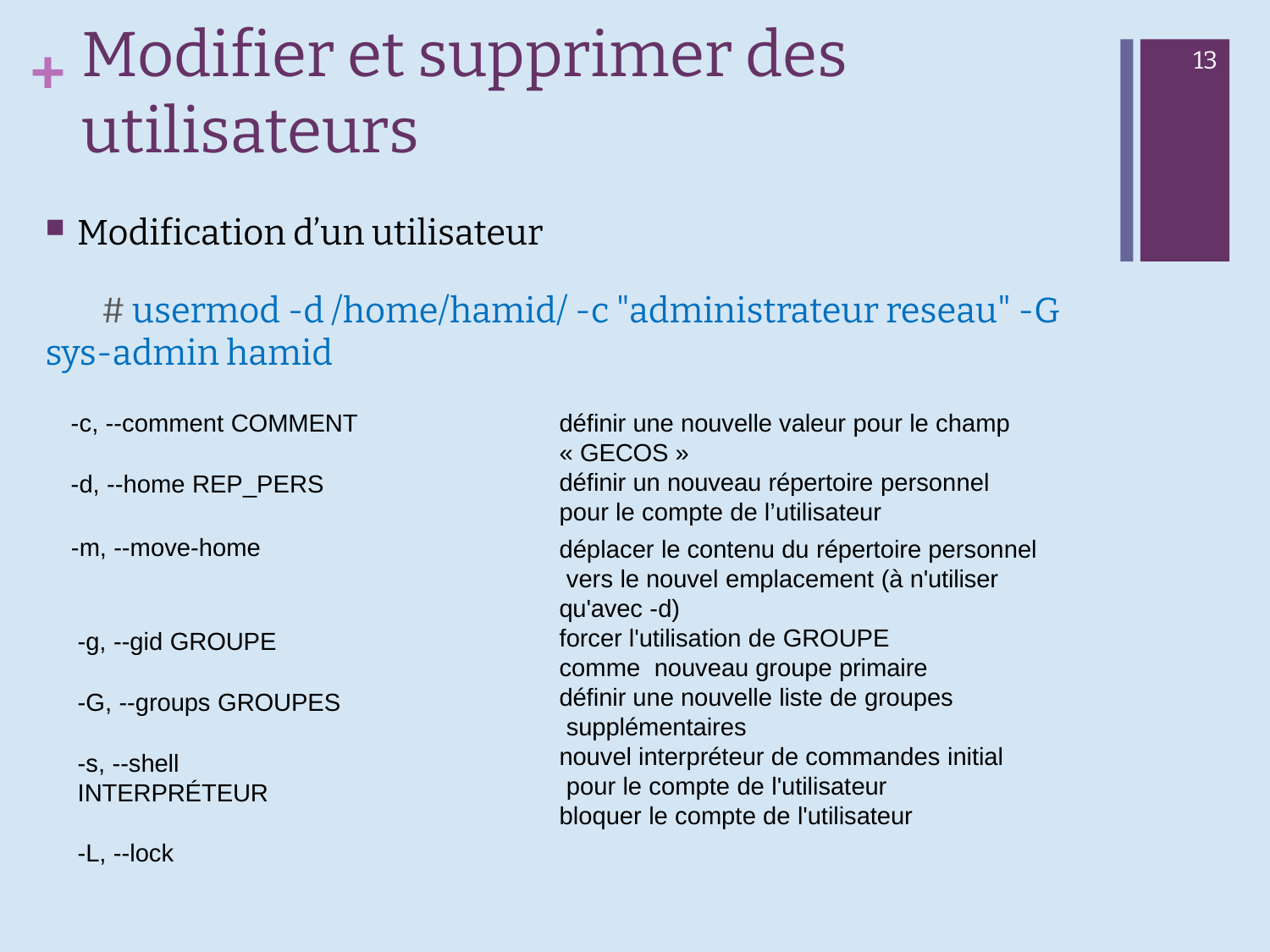

# Modifier et supprimer des utilisateurs
13
Modification d’un utilisateur
        # usermod -d /home/hamid/ -c "administrateur reseau" -G sys-admin hamid

-c, --comment COMMENT

-d, --home REP_PERS
définir une nouvelle valeur pour le champ
« GECOS »
définir un nouveau répertoire personnel pour le compte de l’utilisateur
-m, --move-home
déplacer le contenu du répertoire personnel  vers le nouvel emplacement (à n'utiliser  qu'avec -d)
forcer l'utilisation de GROUPE comme  nouveau groupe primaire
définir une nouvelle liste de groupes  supplémentaires
nouvel interpréteur de commandes initial  pour le compte de l'utilisateur
bloquer le compte de l'utilisateur
-g, --gid GROUPE

-G, --groups GROUPES

-s, --shell INTERPRÉTEUR

-L, --lock